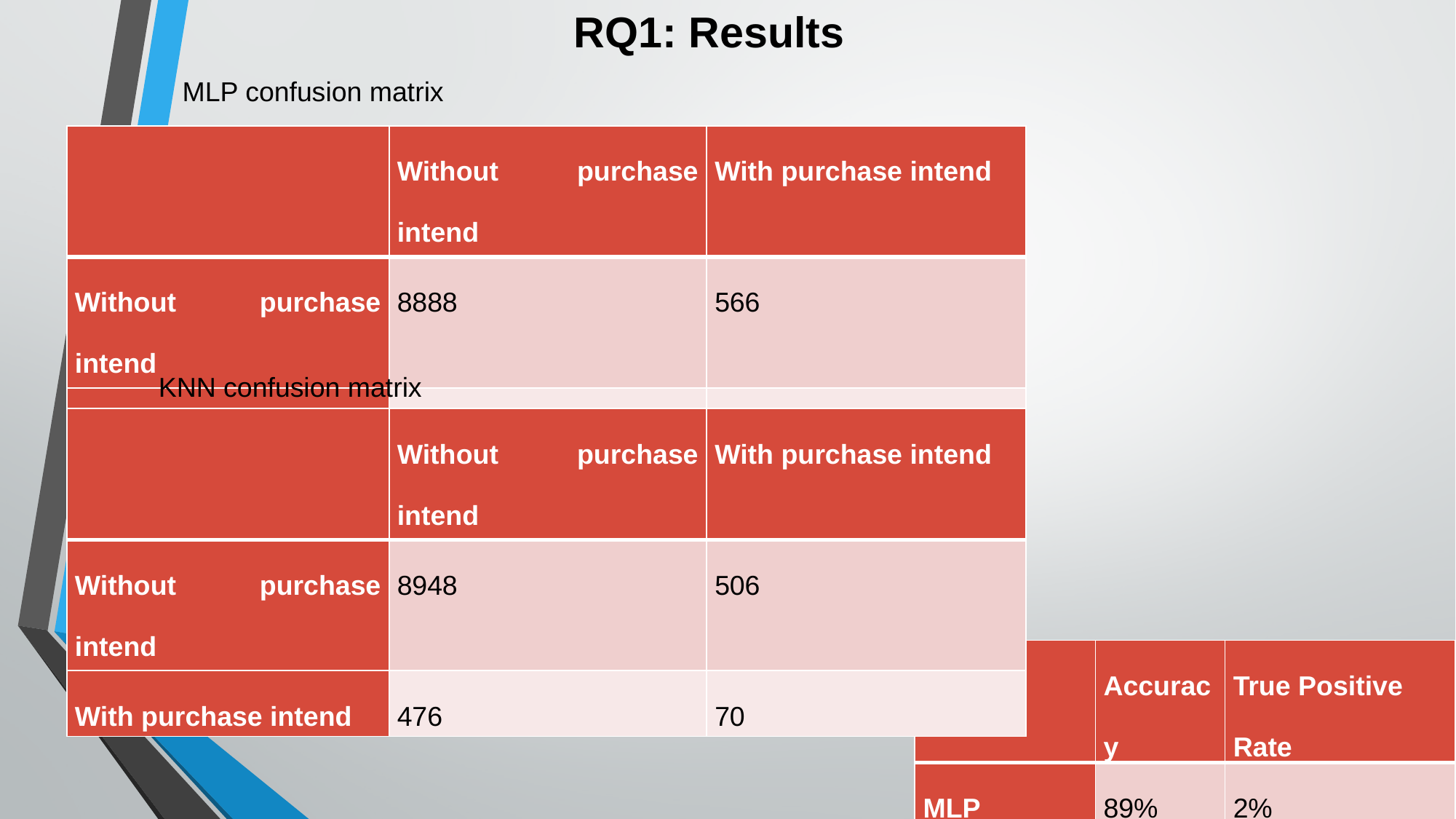

# RQ1: Results
MLP confusion matrix
|  | Without purchase intend | With purchase intend |
| --- | --- | --- |
| Without purchase intend | 8888 | 566 |
| With purchase intend | 537 | 9 |
KNN confusion matrix
|  | Without purchase intend | With purchase intend |
| --- | --- | --- |
| Without purchase intend | 8948 | 506 |
| With purchase intend | 476 | 70 |
|  | Accuracy | True Positive Rate |
| --- | --- | --- |
| MLP | 89% | 2% |
| KNN (K=1) | 90% | 13% |